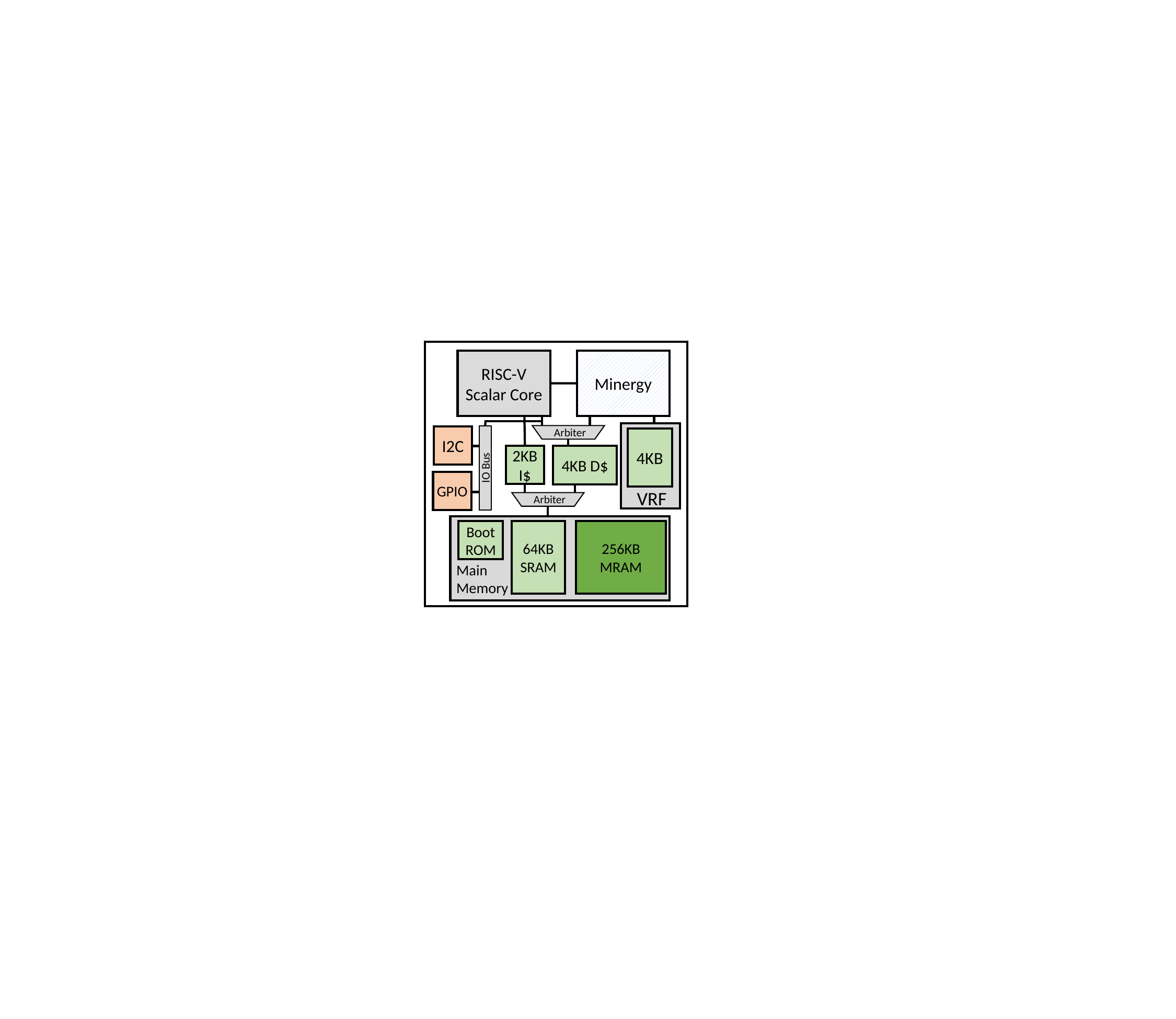

RISC-V
Scalar Core
Minergy
Arbiter

IO Bus
I2C
4KB
2KB
I$
4KB D$
GPIO
VRF
Arbiter

256KB
MRAM
Boot ROM
64KB
SRAM
Main
Memory